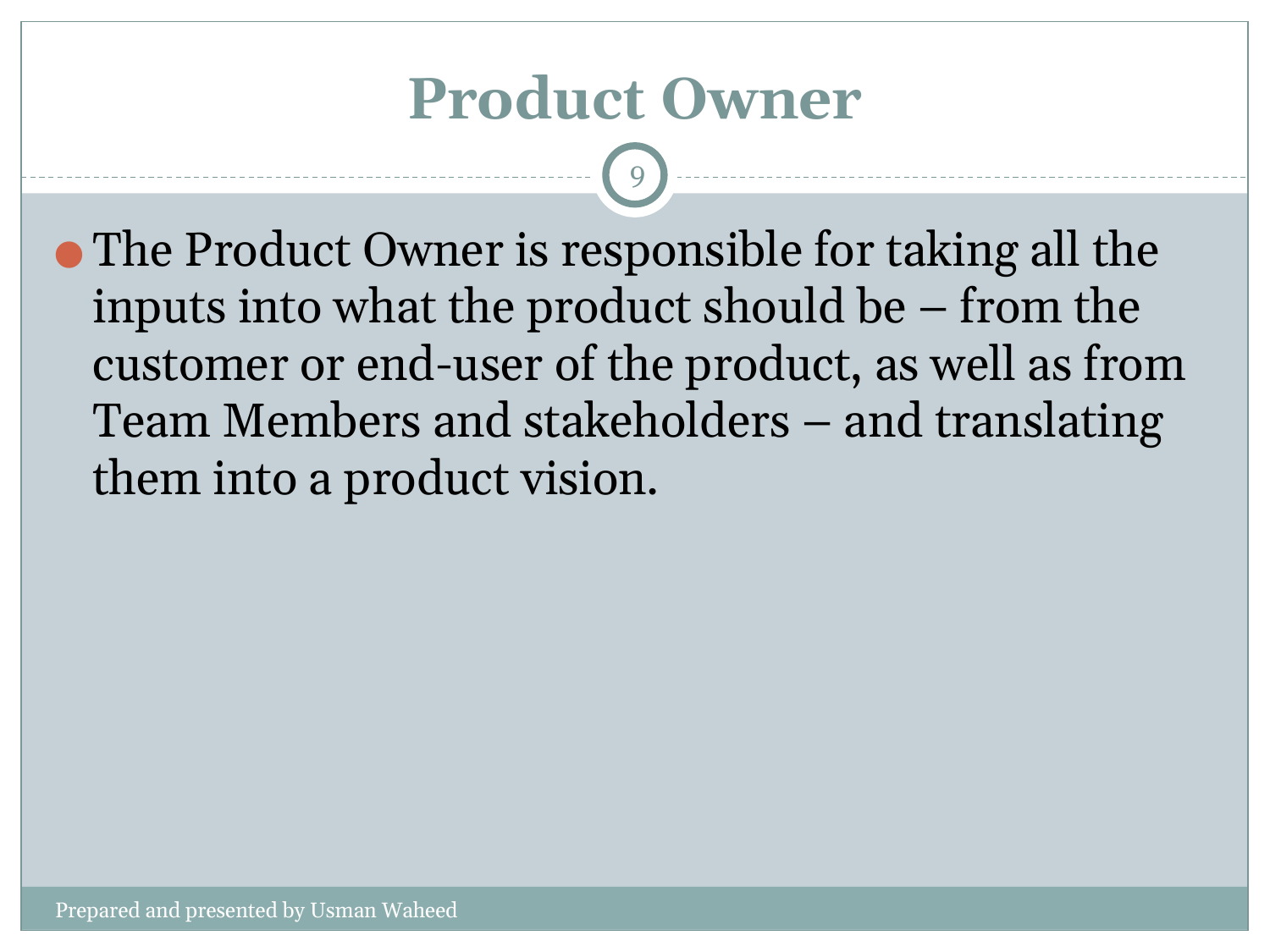

# Product Owner
9
The Product Owner is responsible for taking all the inputs into what the product should be – from the customer or end-user of the product, as well as from Team Members and stakeholders – and translating them into a product vision.

Prepared and presented by Usman Waheed